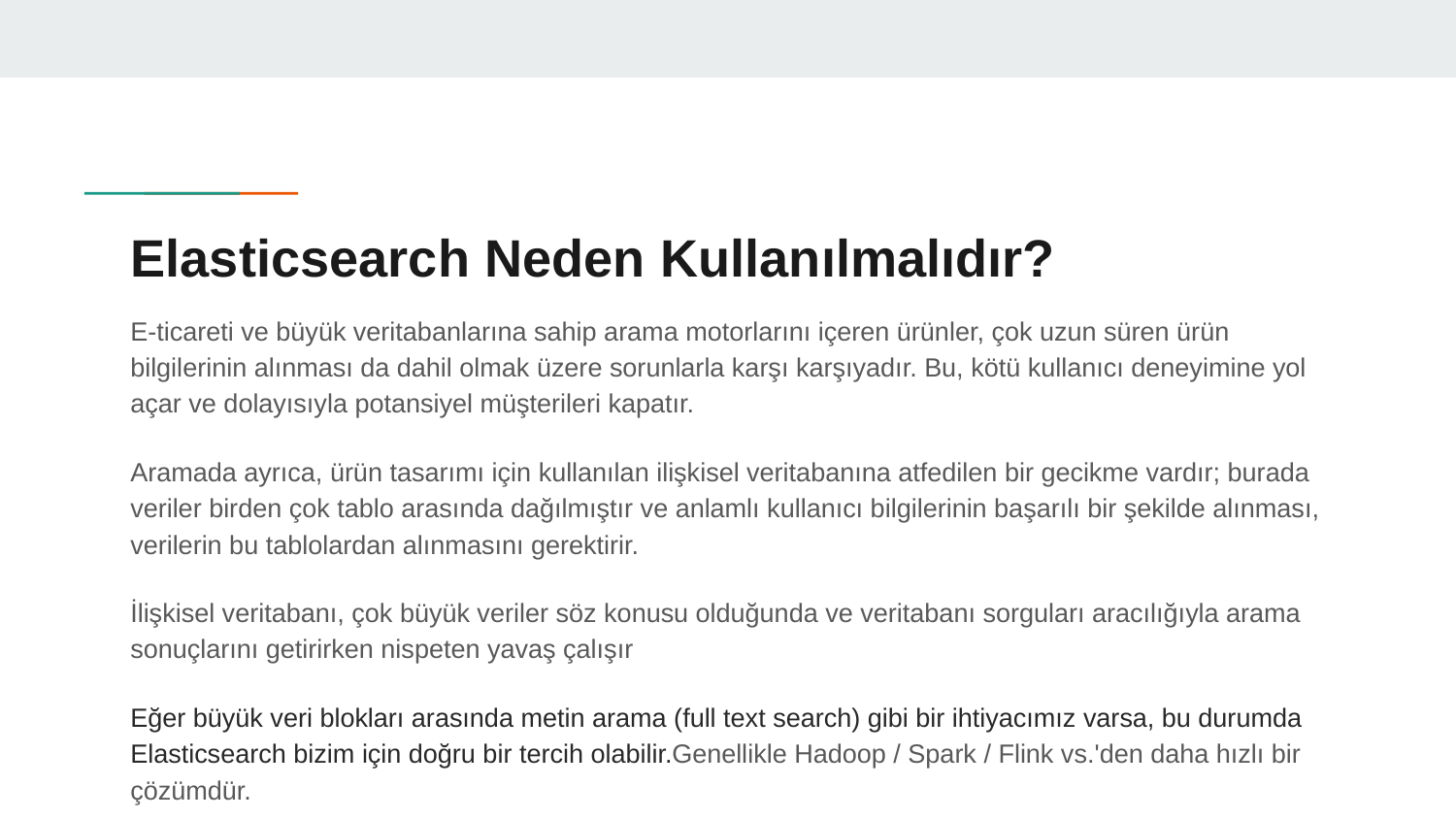

# Elasticsearch Neden Kullanılmalıdır?
E-ticareti ve büyük veritabanlarına sahip arama motorlarını içeren ürünler, çok uzun süren ürün bilgilerinin alınması da dahil olmak üzere sorunlarla karşı karşıyadır. Bu, kötü kullanıcı deneyimine yol açar ve dolayısıyla potansiyel müşterileri kapatır.
Aramada ayrıca, ürün tasarımı için kullanılan ilişkisel veritabanına atfedilen bir gecikme vardır; burada veriler birden çok tablo arasında dağılmıştır ve anlamlı kullanıcı bilgilerinin başarılı bir şekilde alınması, verilerin bu tablolardan alınmasını gerektirir.
İlişkisel veritabanı, çok büyük veriler söz konusu olduğunda ve veritabanı sorguları aracılığıyla arama sonuçlarını getirirken nispeten yavaş çalışır
Eğer büyük veri blokları arasında metin arama (full text search) gibi bir ihtiyacımız varsa, bu durumda Elasticsearch bizim için doğru bir tercih olabilir.Genellikle Hadoop / Spark / Flink vs.'den daha hızlı bir çözümdür.